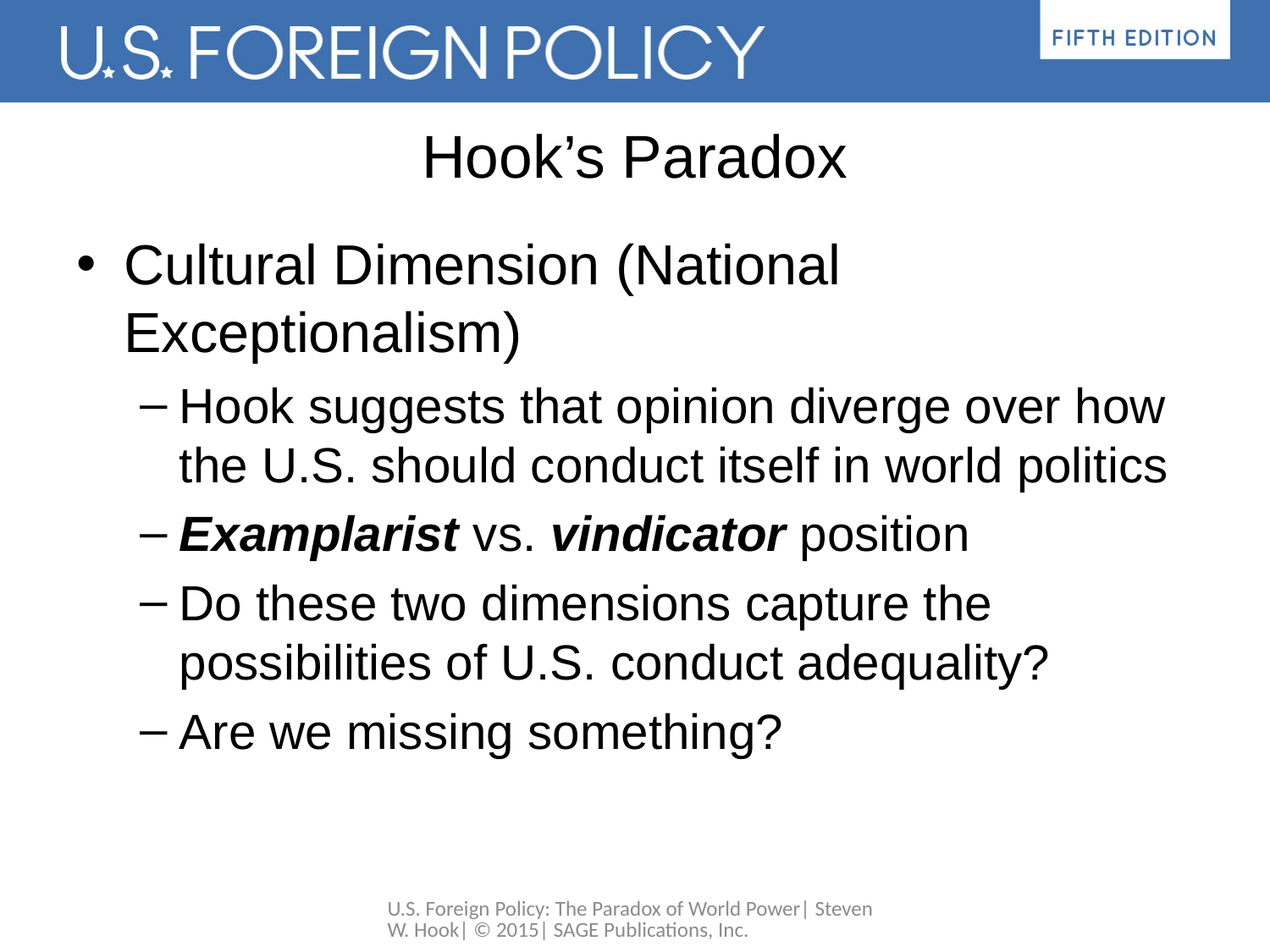

# Hook’s Paradox
Cultural Dimension (National Exceptionalism)
Hook suggests that opinion diverge over how the U.S. should conduct itself in world politics
Examplarist vs. vindicator position
Do these two dimensions capture the possibilities of U.S. conduct adequality?
Are we missing something?
U.S. Foreign Policy: The Paradox of World Power| Steven W. Hook| © 2015| SAGE Publications, Inc.